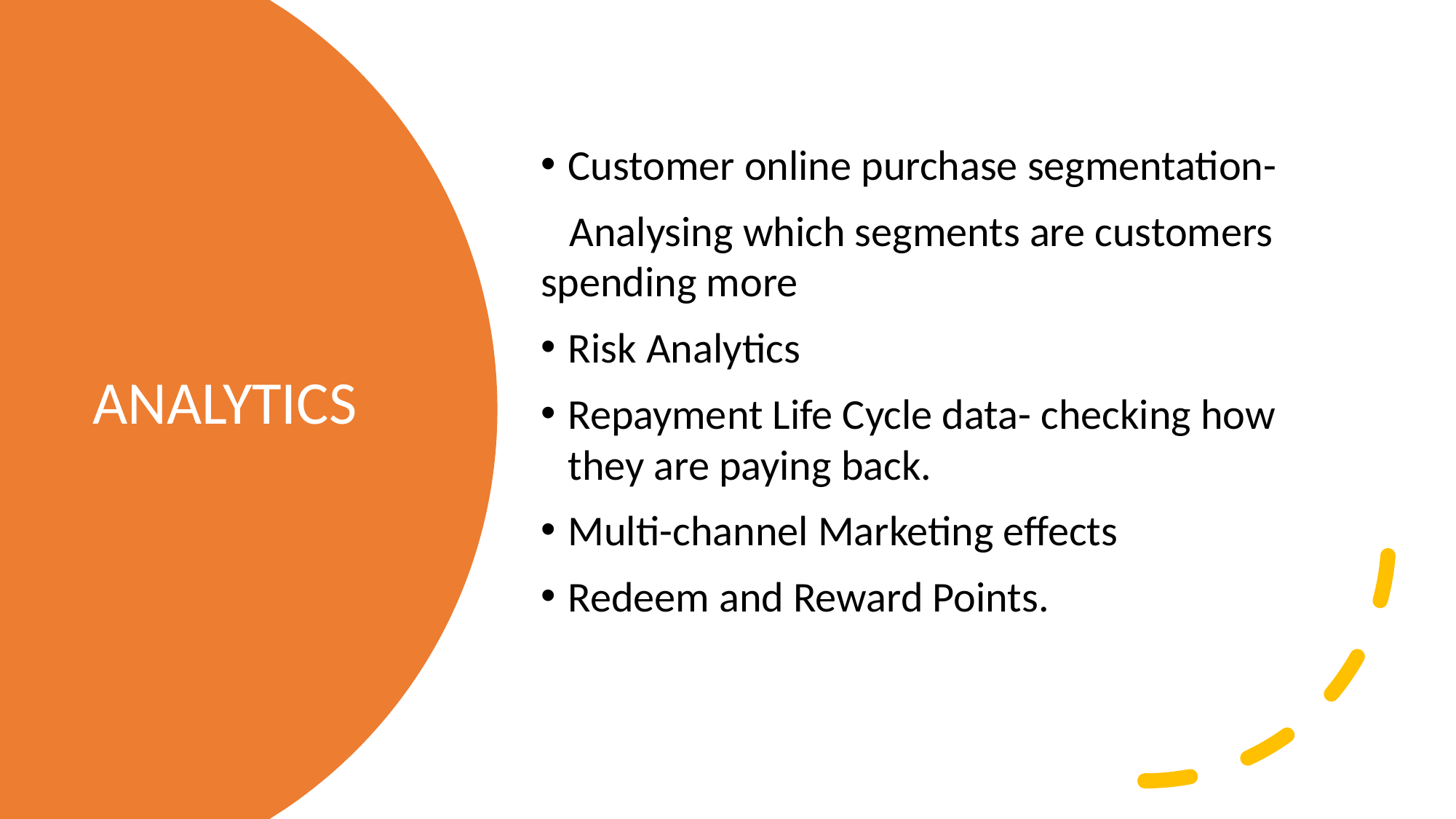

Customer online purchase segmentation-
   Analysing which segments are customers spending more
Risk Analytics
Repayment Life Cycle data- checking how they are paying back.
Multi-channel Marketing effects
Redeem and Reward Points.

# ANALYTICS